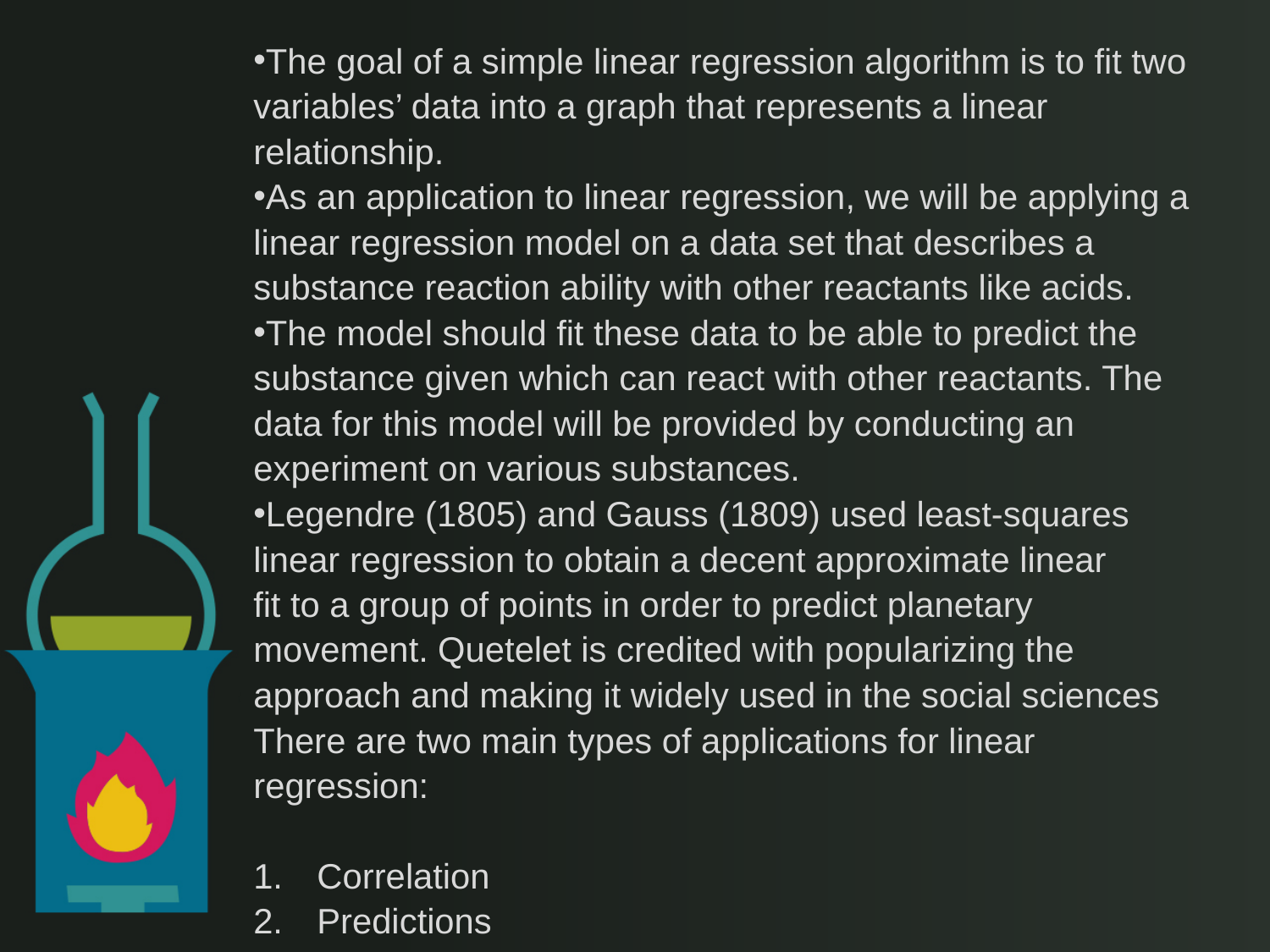

The goal of a simple linear regression algorithm is to fit two variables’ data into a graph that represents a linear relationship.
As an application to linear regression, we will be applying a linear regression model on a data set that describes a substance reaction ability with other reactants like acids.
The model should fit these data to be able to predict the substance given which can react with other reactants. The data for this model will be provided by conducting an experiment on various substances.
Legendre (1805) and Gauss (1809) used least-squares linear regression to obtain a decent approximate linear
fit to a group of points in order to predict planetary movement. Quetelet is credited with popularizing the approach and making it widely used in the social sciences
There are two main types of applications for linear regression:

Correlation
Predictions